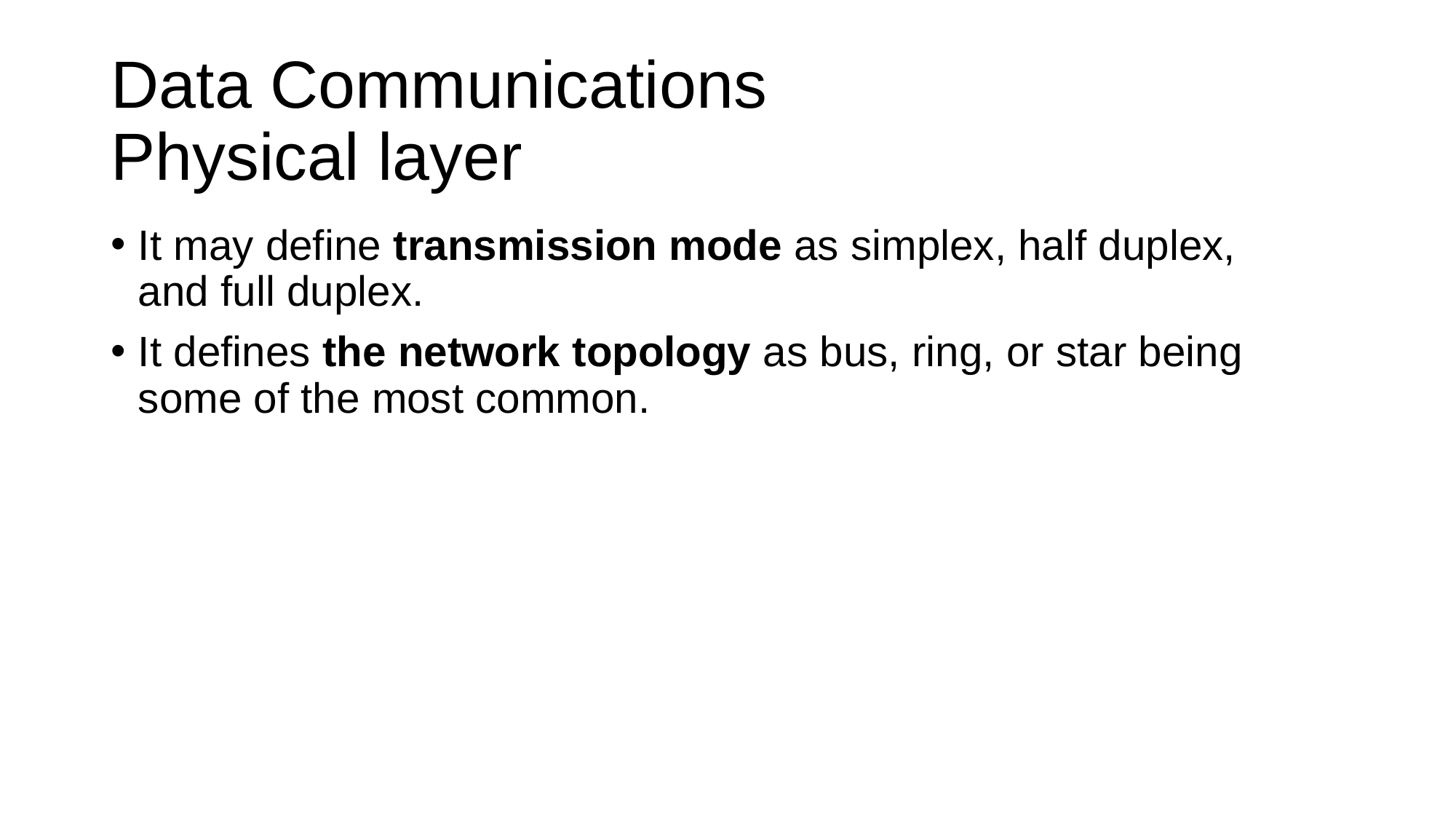

# Data Communications Physical layer
It may define transmission mode as simplex, half duplex, and full duplex.
It defines the network topology as bus, ring, or star being some of the most common.